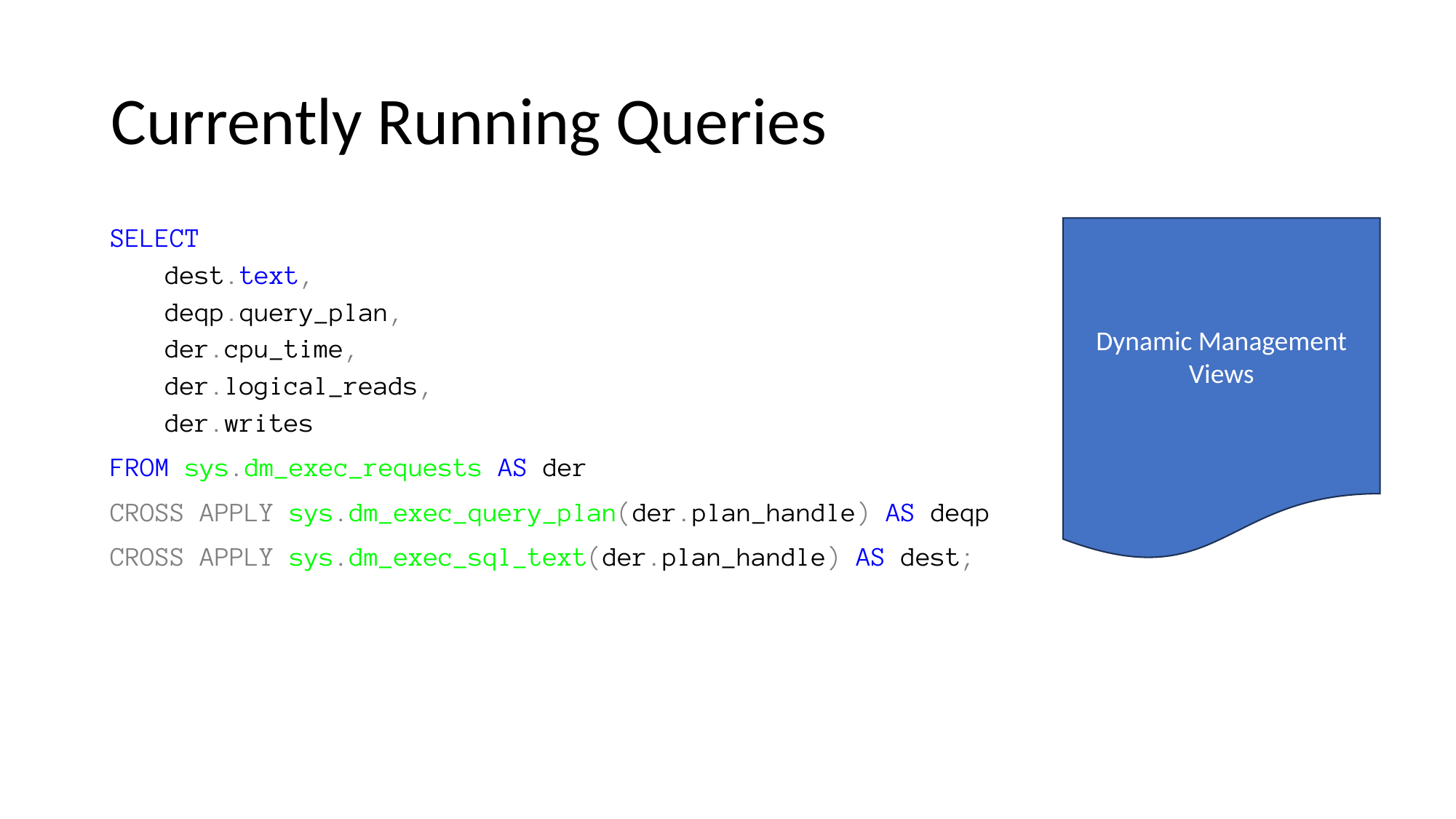

# Currently Running Queries
SELECT
dest.text,
deqp.query_plan,
der.cpu_time,
der.logical_reads,
der.writes
FROM sys.dm_exec_requests AS der
CROSS APPLY sys.dm_exec_query_plan(der.plan_handle) AS deqp
CROSS APPLY sys.dm_exec_sql_text(der.plan_handle) AS dest;
Dynamic Management Views